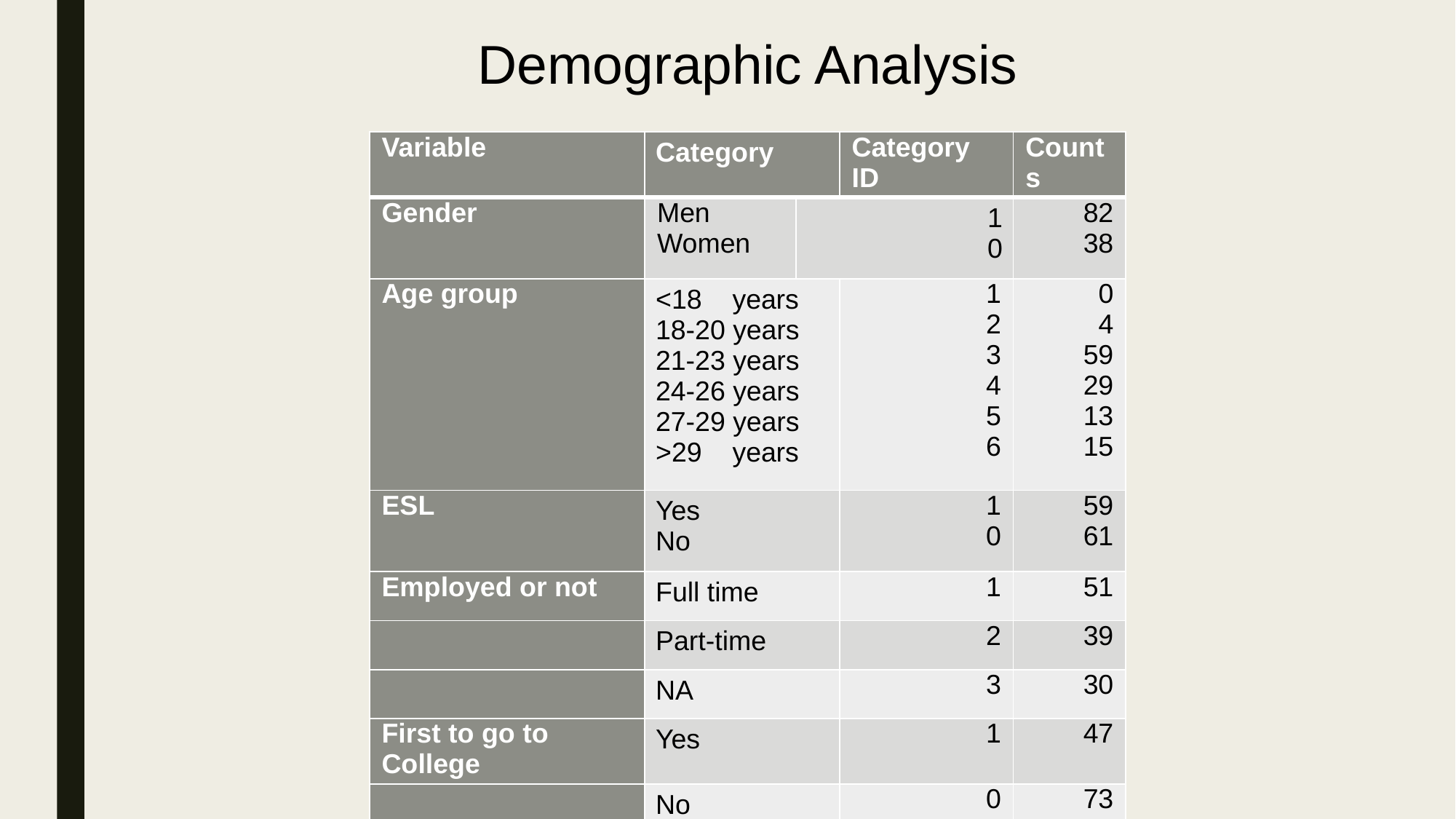

Demographic Analysis
| Variable | Category |  | Category ID | Counts |
| --- | --- | --- | --- | --- |
| Gender | Men Women | 1 0 |  | 82 38 |
| Age group | <18 years 18-20 years 21-23 years 24-26 years 27-29 years >29 years |  | 1 2 3 4 5 6 | 0 4 59 29 13 15 |
| ESL | Yes No |  | 1 0 | 59 61 |
| Employed or not | Full time |  | 1 | 51 |
|  | Part-time |  | 2 | 39 |
|  | NA |  | 3 | 30 |
| First to go to College | Yes |  | 1 | 47 |
|  | No |  | 0 | 73 |